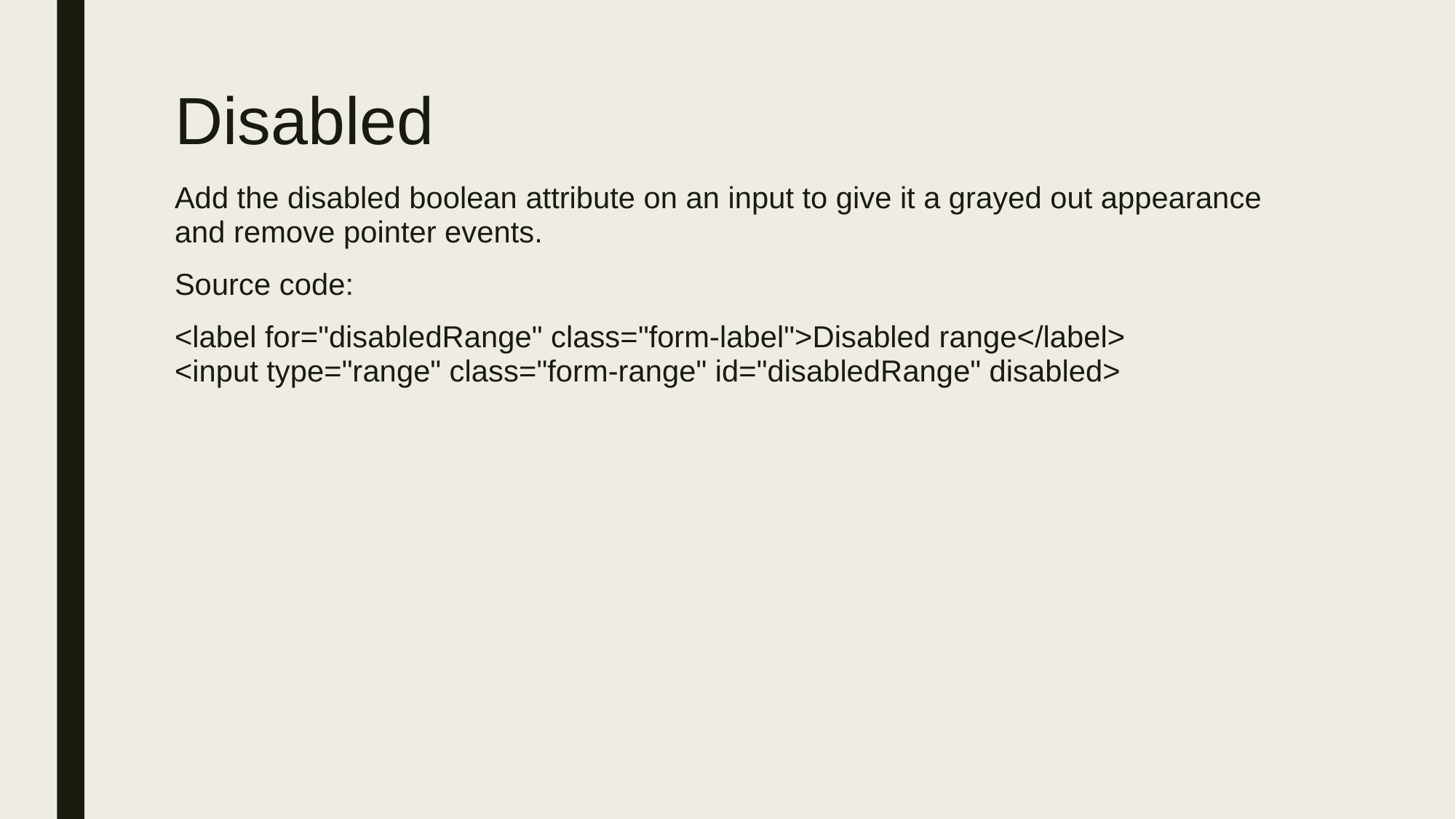

# Disabled
Add the disabled boolean attribute on an input to give it a grayed out appearance and remove pointer events.
Source code:
<label for="disabledRange" class="form-label">Disabled range</label>
<input type="range" class="form-range" id="disabledRange" disabled>